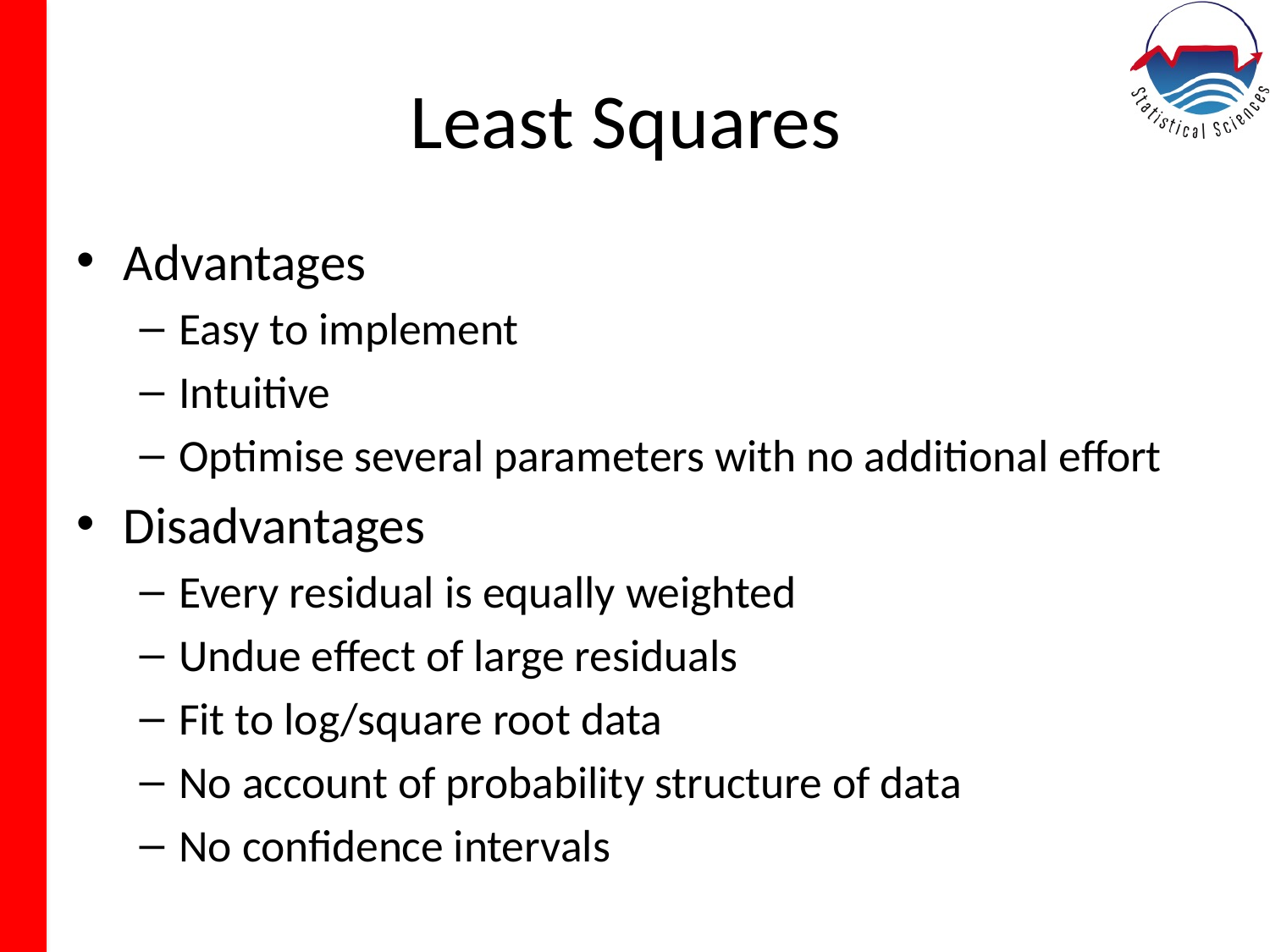

# Least Squares
Advantages
Easy to implement
Intuitive
Optimise several parameters with no additional effort
Disadvantages
Every residual is equally weighted
Undue effect of large residuals
Fit to log/square root data
No account of probability structure of data
No confidence intervals